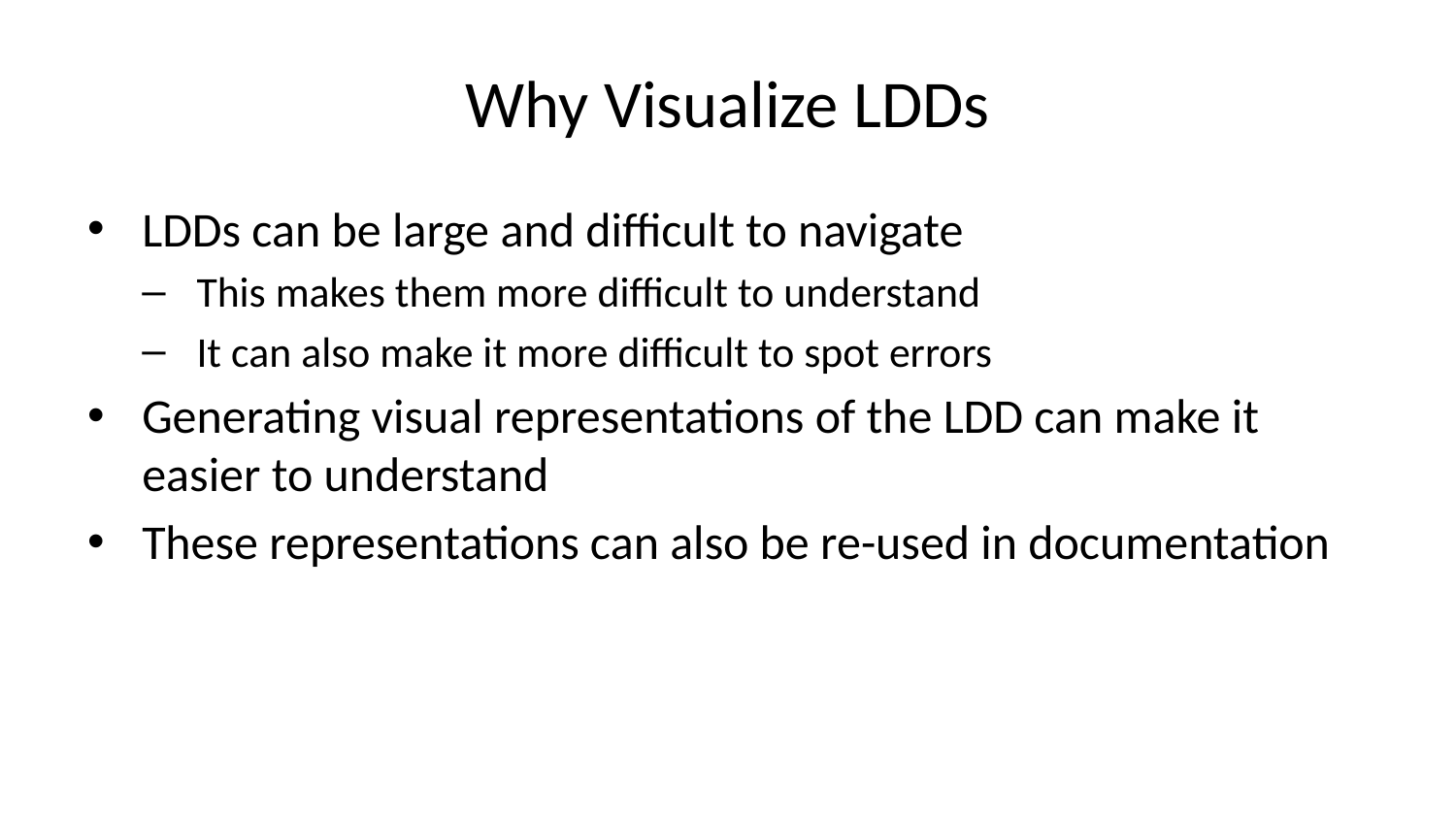

# Why Visualize LDDs
LDDs can be large and difficult to navigate
This makes them more difficult to understand
It can also make it more difficult to spot errors
Generating visual representations of the LDD can make it easier to understand
These representations can also be re-used in documentation